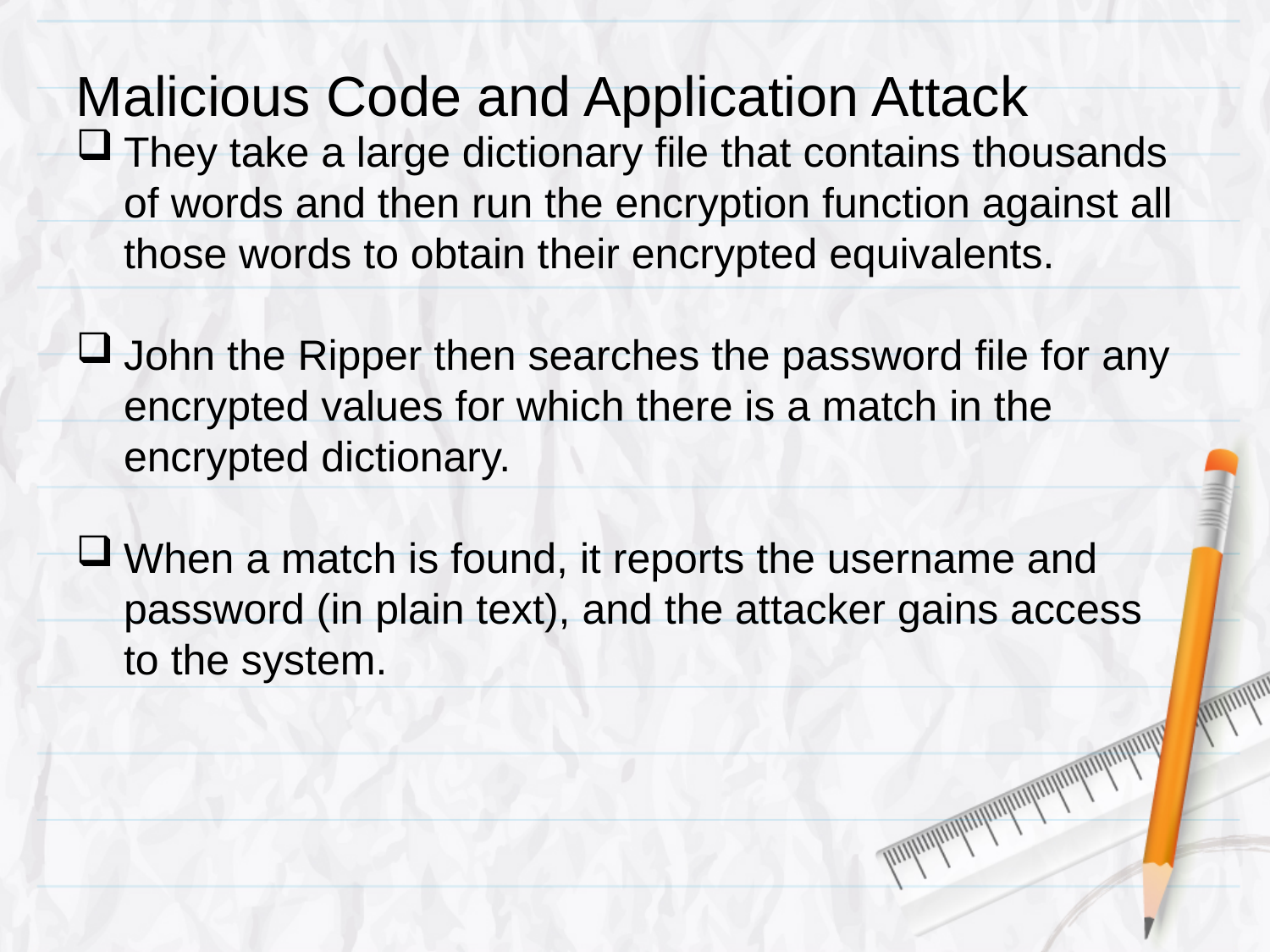

# Malicious Code and Application Attack
They take a large dictionary file that contains thousands of words and then run the encryption function against all those words to obtain their encrypted equivalents.

John the Ripper then searches the password file for any encrypted values for which there is a match in the encrypted dictionary.

When a match is found, it reports the username and password (in plain text), and the attacker gains access to the system.